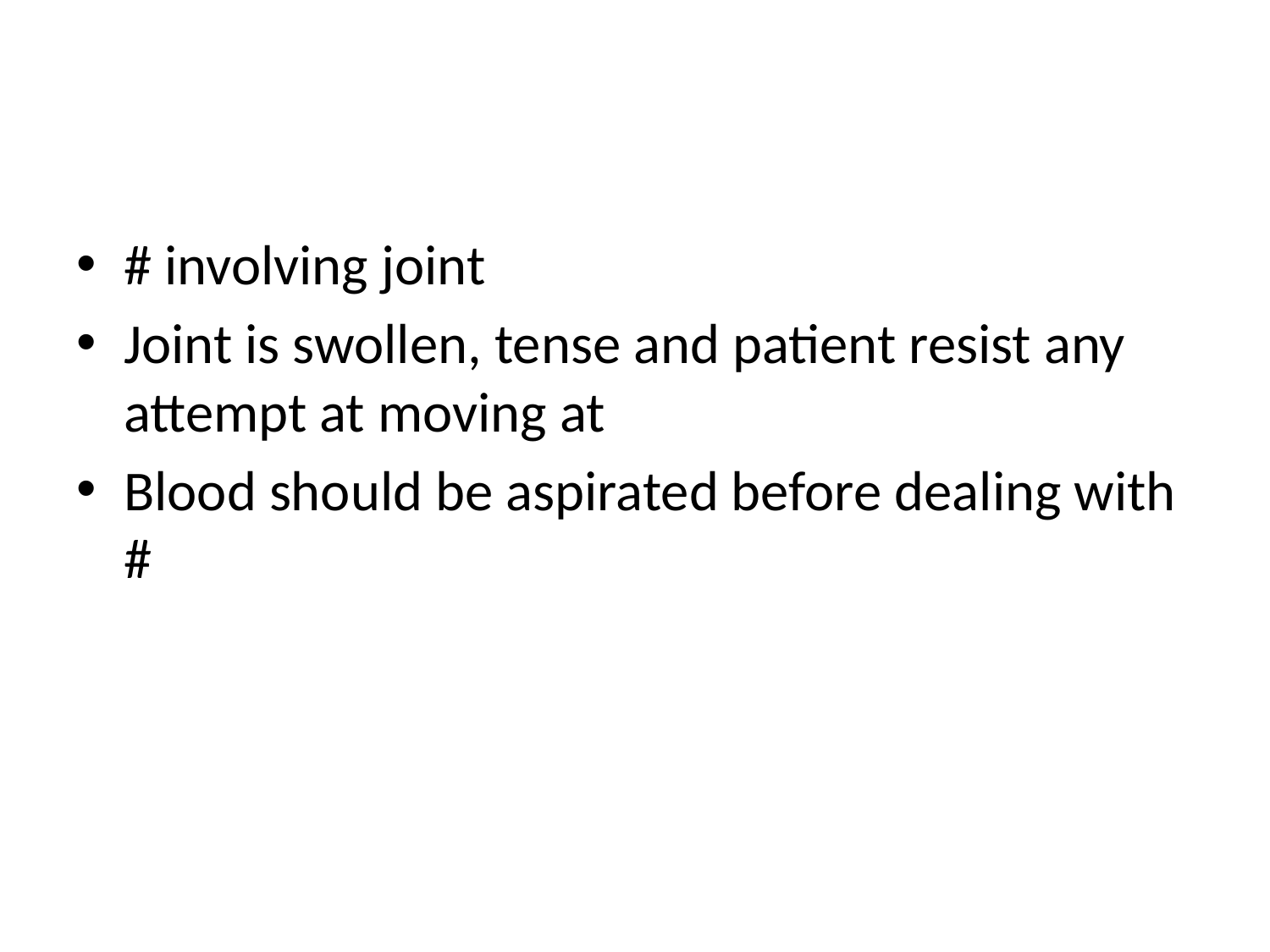

#
# involving joint
Joint is swollen, tense and patient resist any attempt at moving at
Blood should be aspirated before dealing with #